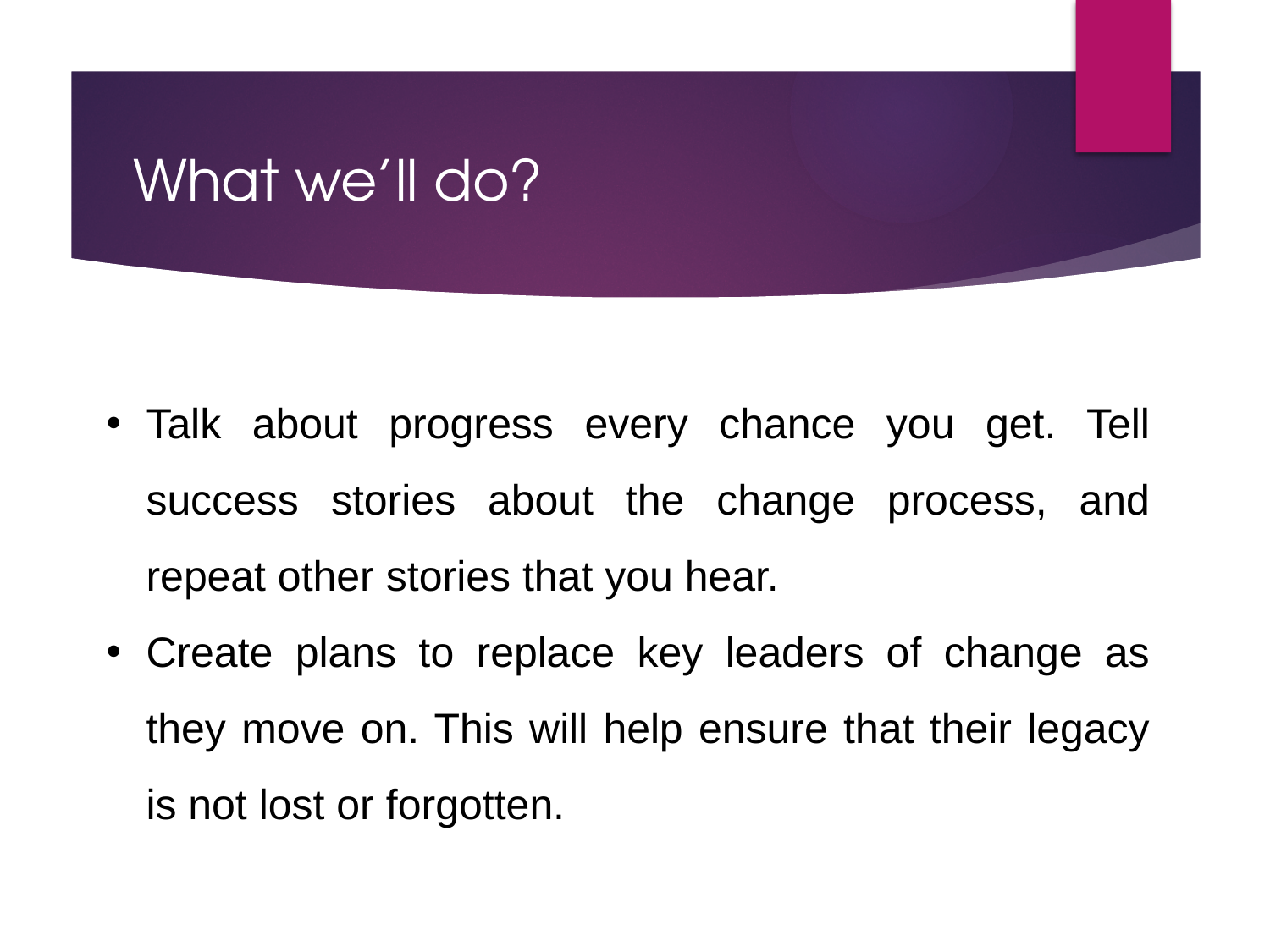

# What we’ll do?
Talk about progress every chance you get. Tell success stories about the change process, and repeat other stories that you hear.
Create plans to replace key leaders of change as they move on. This will help ensure that their legacy is not lost or forgotten.